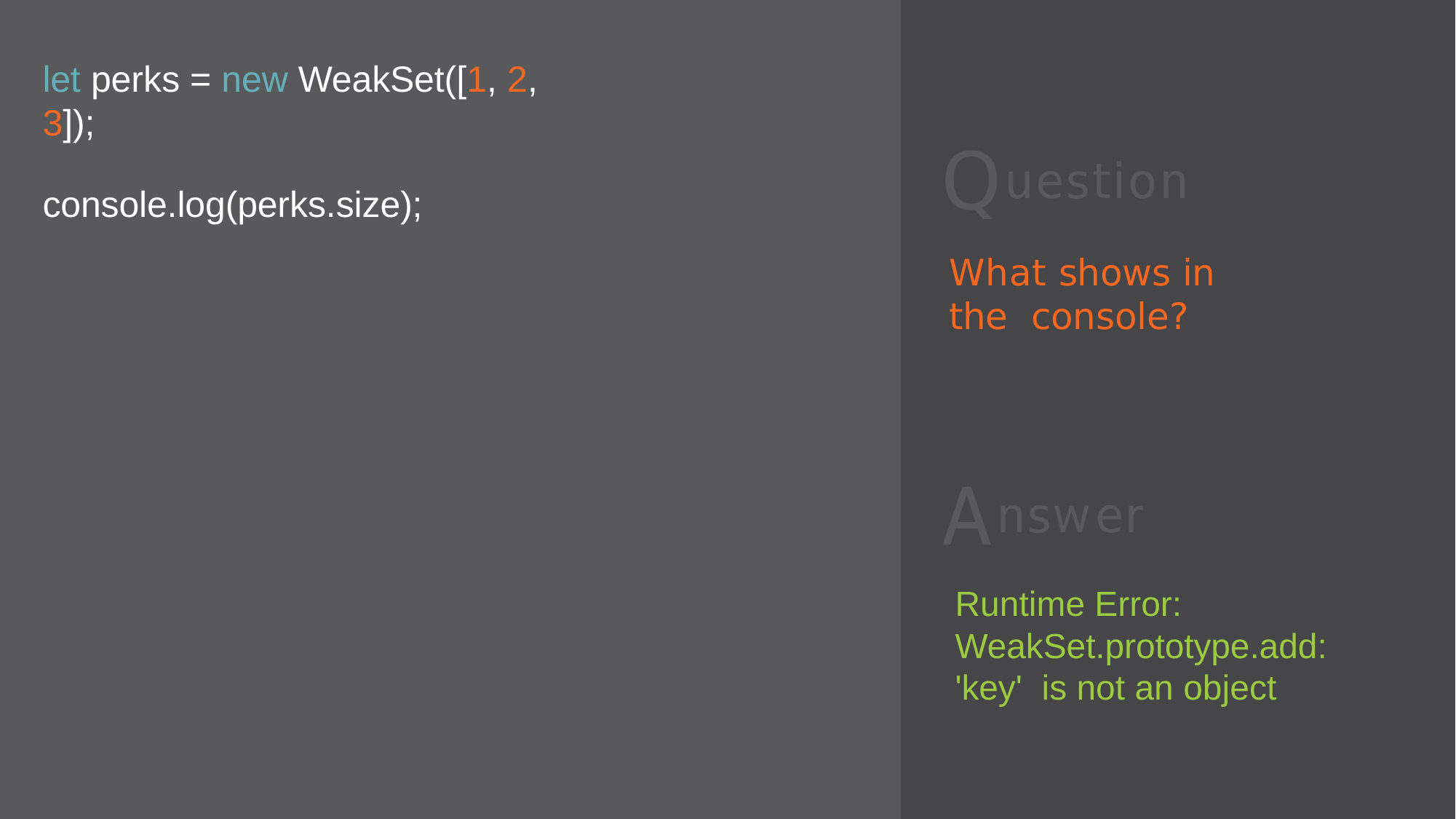

Question
What shows in the  console?
# let perks = new WeakSet([1, 2, 3]);

console.log(perks.size);
Answer
Runtime Error:  WeakSet.prototype.add: 'key'  is not an object